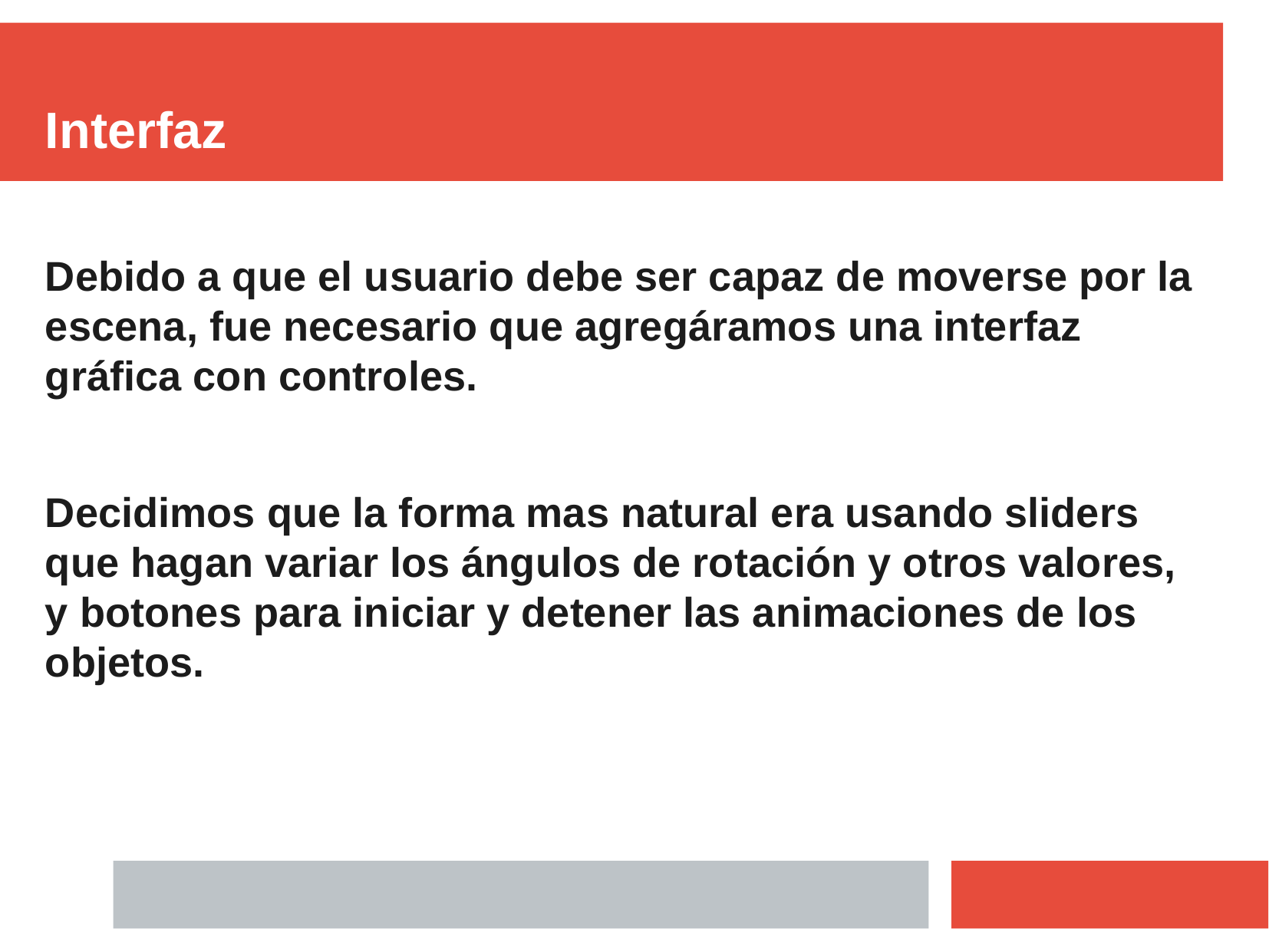

Interfaz
Debido a que el usuario debe ser capaz de moverse por la escena, fue necesario que agregáramos una interfaz gráfica con controles.

Decidimos que la forma mas natural era usando sliders que hagan variar los ángulos de rotación y otros valores, y botones para iniciar y detener las animaciones de los objetos.